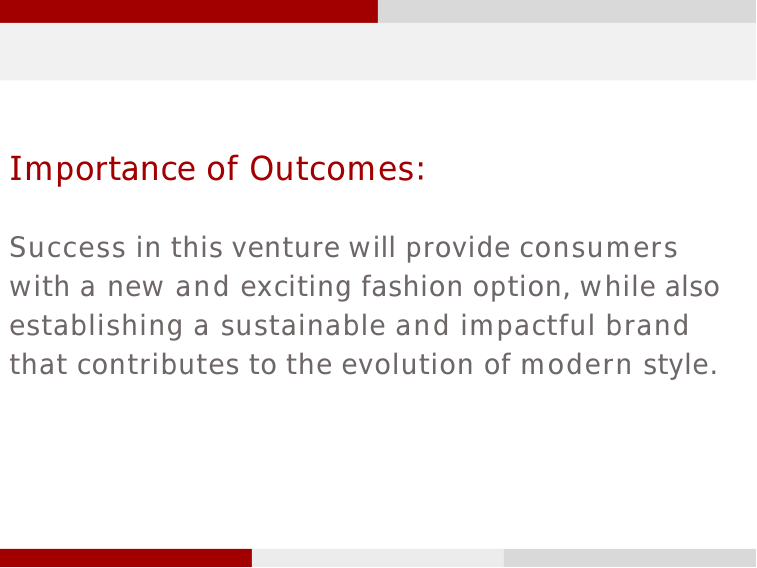

# Importance of Outcomes:
Success in this venture will provide consumers with a new and exciting fashion option, while also establishing a sustainable and impactful brand that contributes to the evolution of modern style.